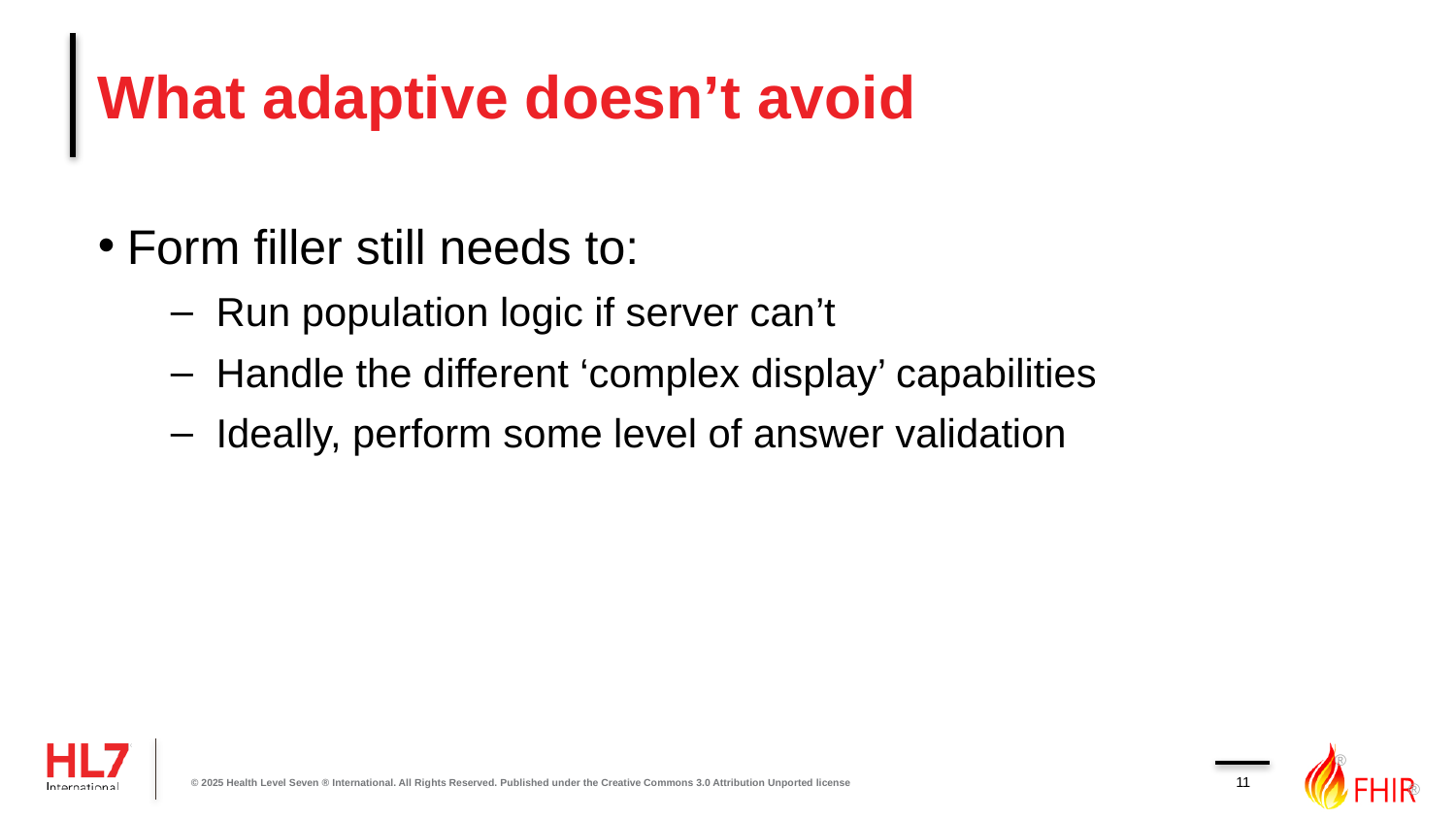

# What adaptive doesn’t avoid
Form filler still needs to:
Run population logic if server can’t
Handle the different ‘complex display’ capabilities
Ideally, perform some level of answer validation
11
© 2025 Health Level Seven ® International. All Rights Reserved. Published under the Creative Commons 3.0 Attribution Unported license